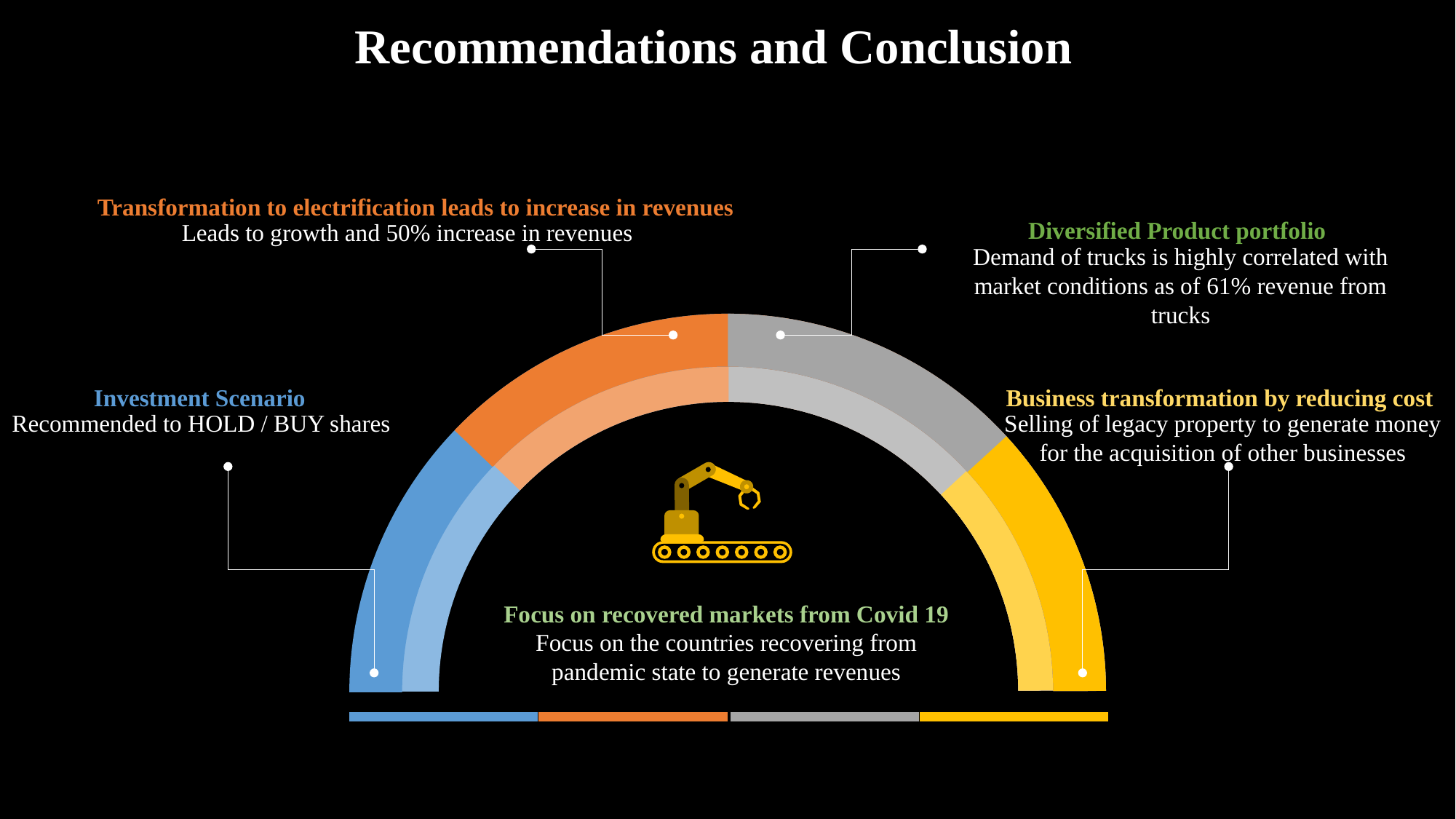

Recommendations and Conclusion
Transformation to electrification leads to increase in revenues
Leads to growth and 50% increase in revenues
Diversified Product portfolio
Demand of trucks is highly correlated with market conditions as of 61% revenue from trucks

Investment Scenario
Recommended to HOLD / BUY shares
Business transformation by reducing cost
Selling of legacy property to generate money for the acquisition of other businesses

Focus on recovered markets from Covid 19
Focus on the countries recovering from pandemic state to generate revenues